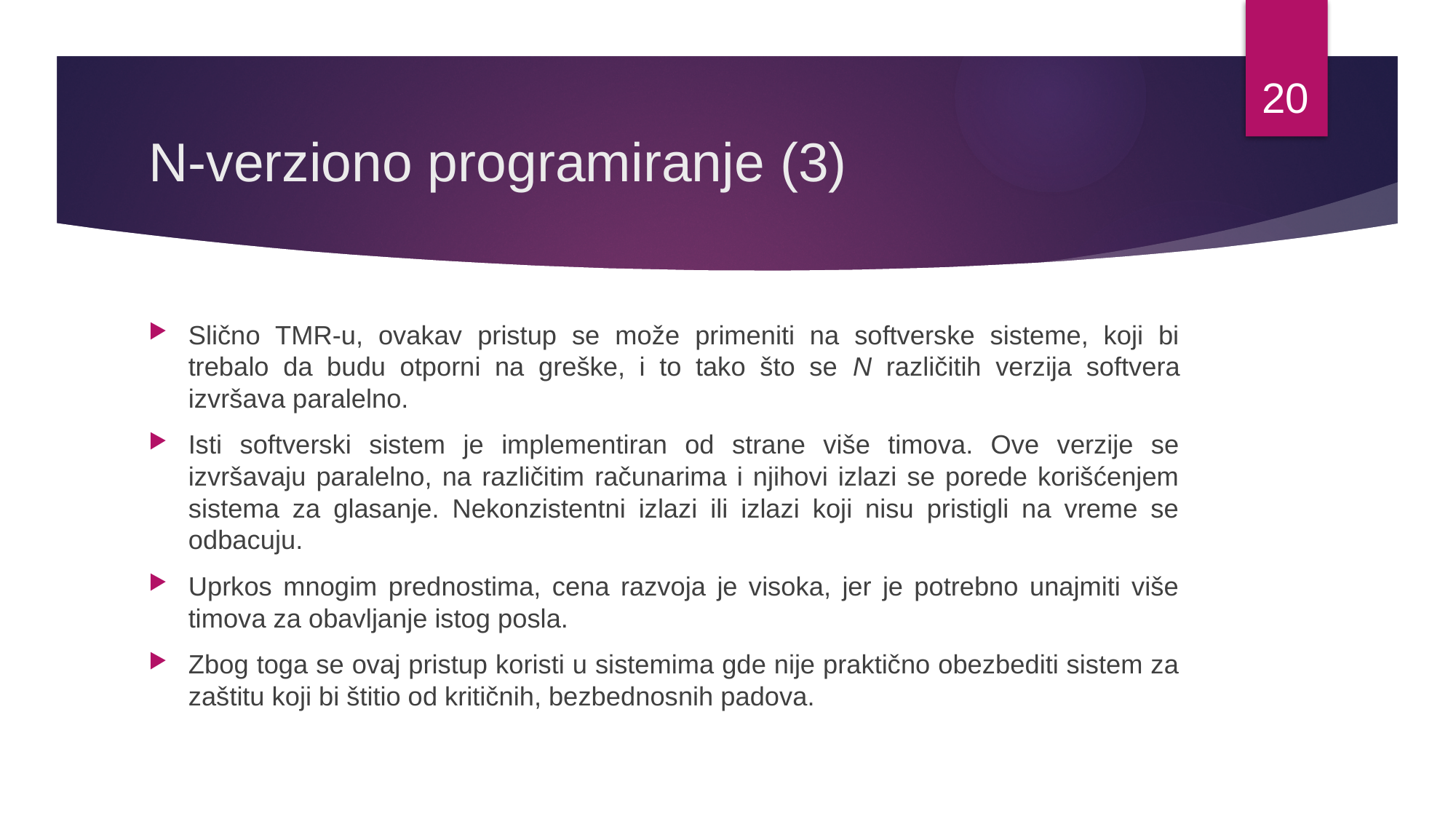

20
# N-verziono programiranje (3)
Slično TMR-u, ovakav pristup se može primeniti na softverske sisteme, koji bi trebalo da budu otporni na greške, i to tako što se N različitih verzija softvera izvršava paralelno.
Isti softverski sistem je implementiran od strane više timova. Ove verzije se izvršavaju paralelno, na različitim računarima i njihovi izlazi se porede korišćenjem sistema za glasanje. Nekonzistentni izlazi ili izlazi koji nisu pristigli na vreme se odbacuju.
Uprkos mnogim prednostima, cena razvoja je visoka, jer je potrebno unajmiti više timova za obavljanje istog posla.
Zbog toga se ovaj pristup koristi u sistemima gde nije praktično obezbediti sistem za zaštitu koji bi štitio od kritičnih, bezbednosnih padova.